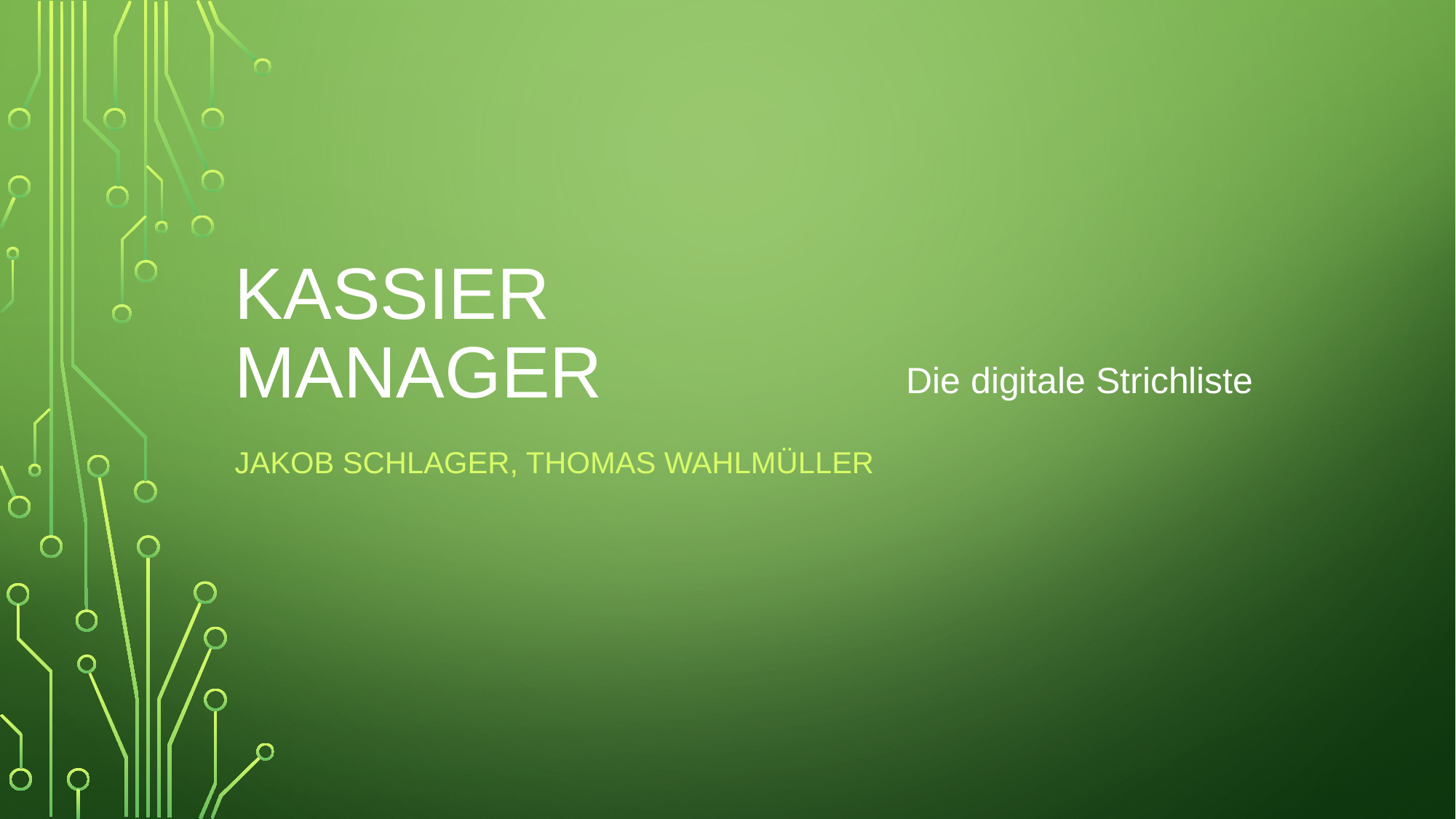

# Kassier Manager
Die digitale Strichliste
Jakob Schlager, Thomas WAhlmüller